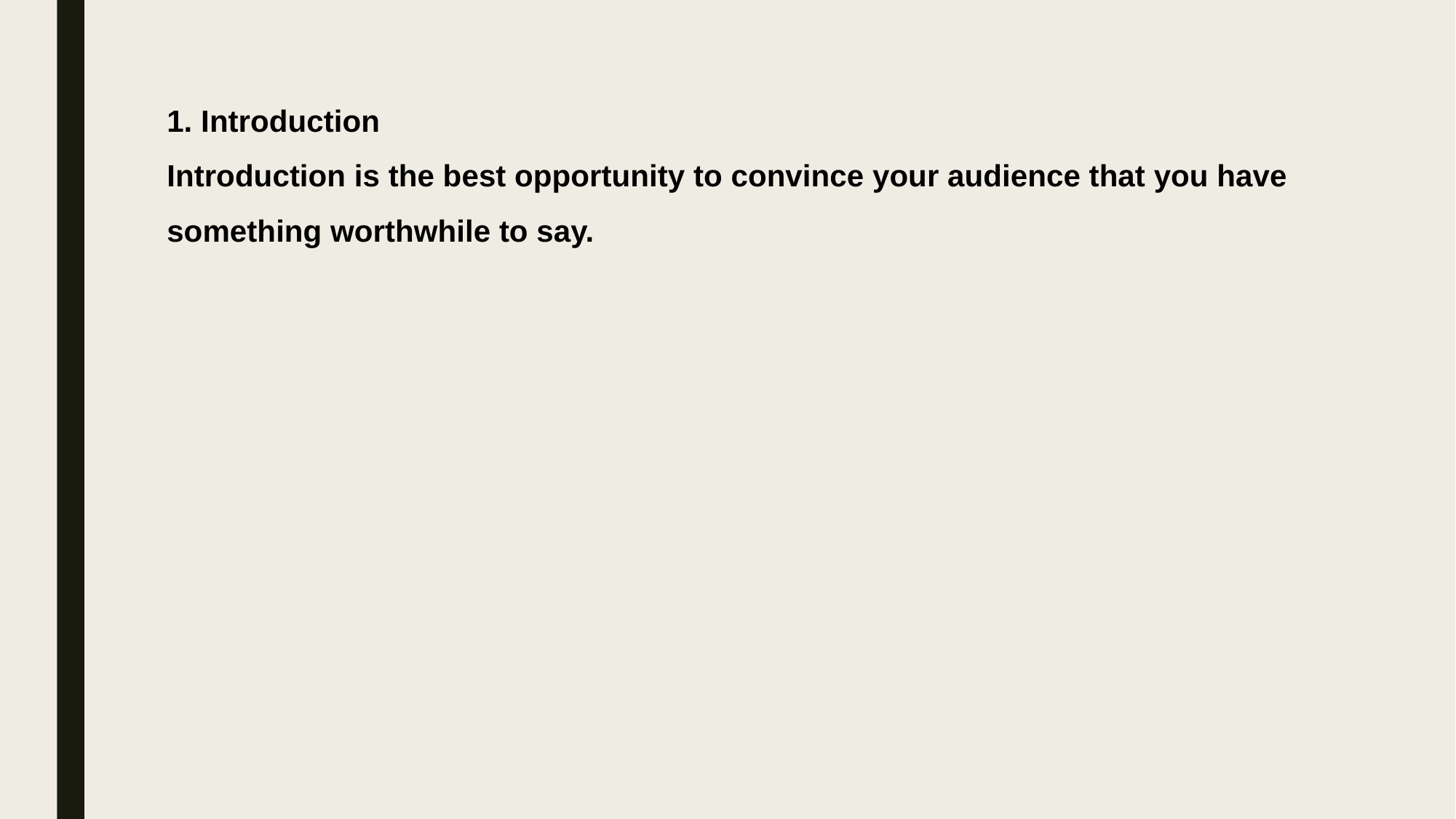

# 1. Introduction Introduction is the best opportunity to convince your audience that you have something worthwhile to say.